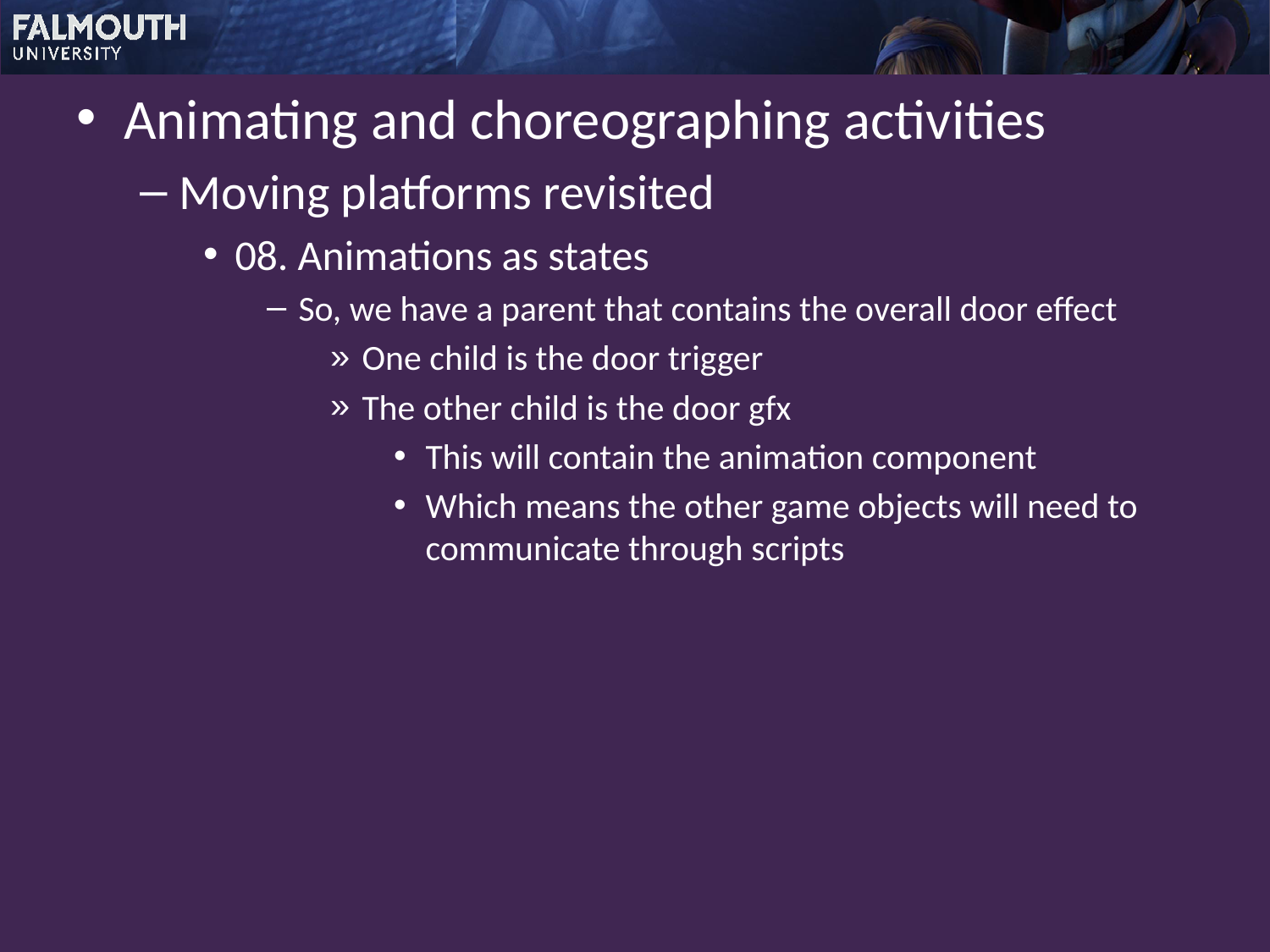

Animating and choreographing activities
Moving platforms revisited
08. Animations as states
So, we have a parent that contains the overall door effect
One child is the door trigger
The other child is the door gfx
This will contain the animation component
Which means the other game objects will need to communicate through scripts